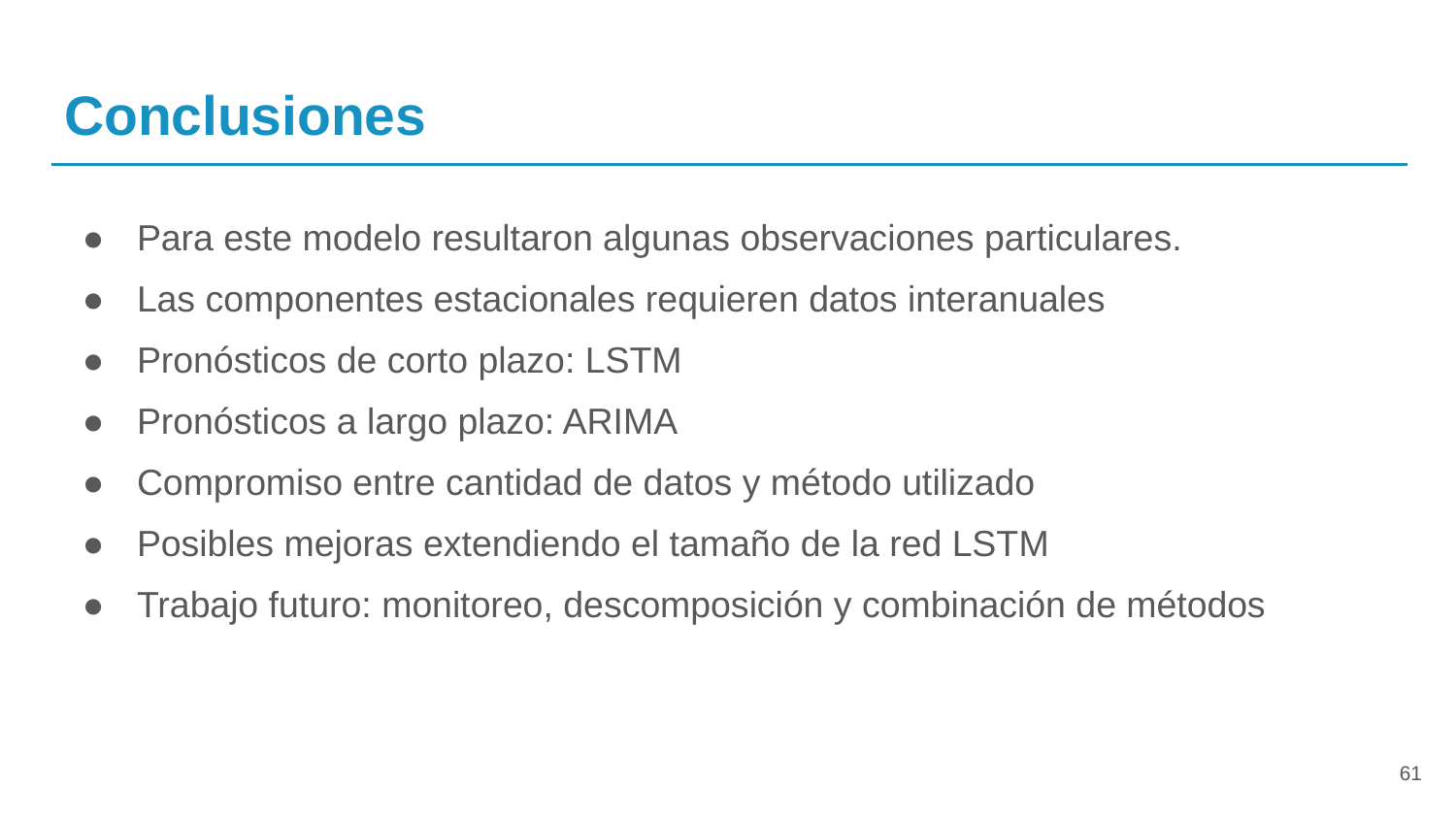

# Conclusiones
Para este modelo resultaron algunas observaciones particulares.
Las componentes estacionales requieren datos interanuales
Pronósticos de corto plazo: LSTM
Pronósticos a largo plazo: ARIMA
Compromiso entre cantidad de datos y método utilizado
Posibles mejoras extendiendo el tamaño de la red LSTM
Trabajo futuro: monitoreo, descomposición y combinación de métodos
61